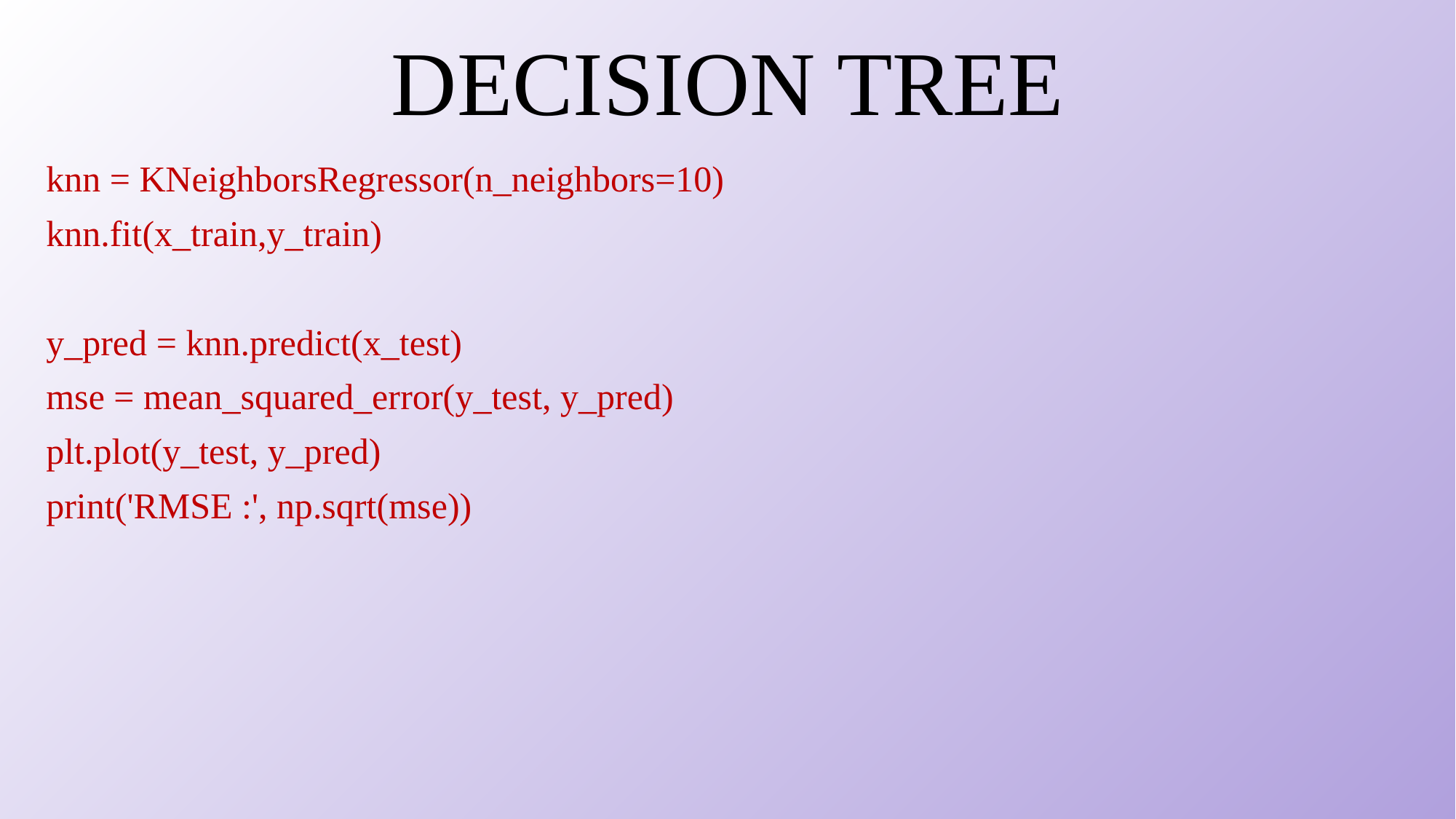

# DECISION TREE
knn = KNeighborsRegressor(n_neighbors=10)
knn.fit(x_train,y_train)

y_pred = knn.predict(x_test)
mse = mean_squared_error(y_test, y_pred)
plt.plot(y_test, y_pred)
print('RMSE :', np.sqrt(mse))